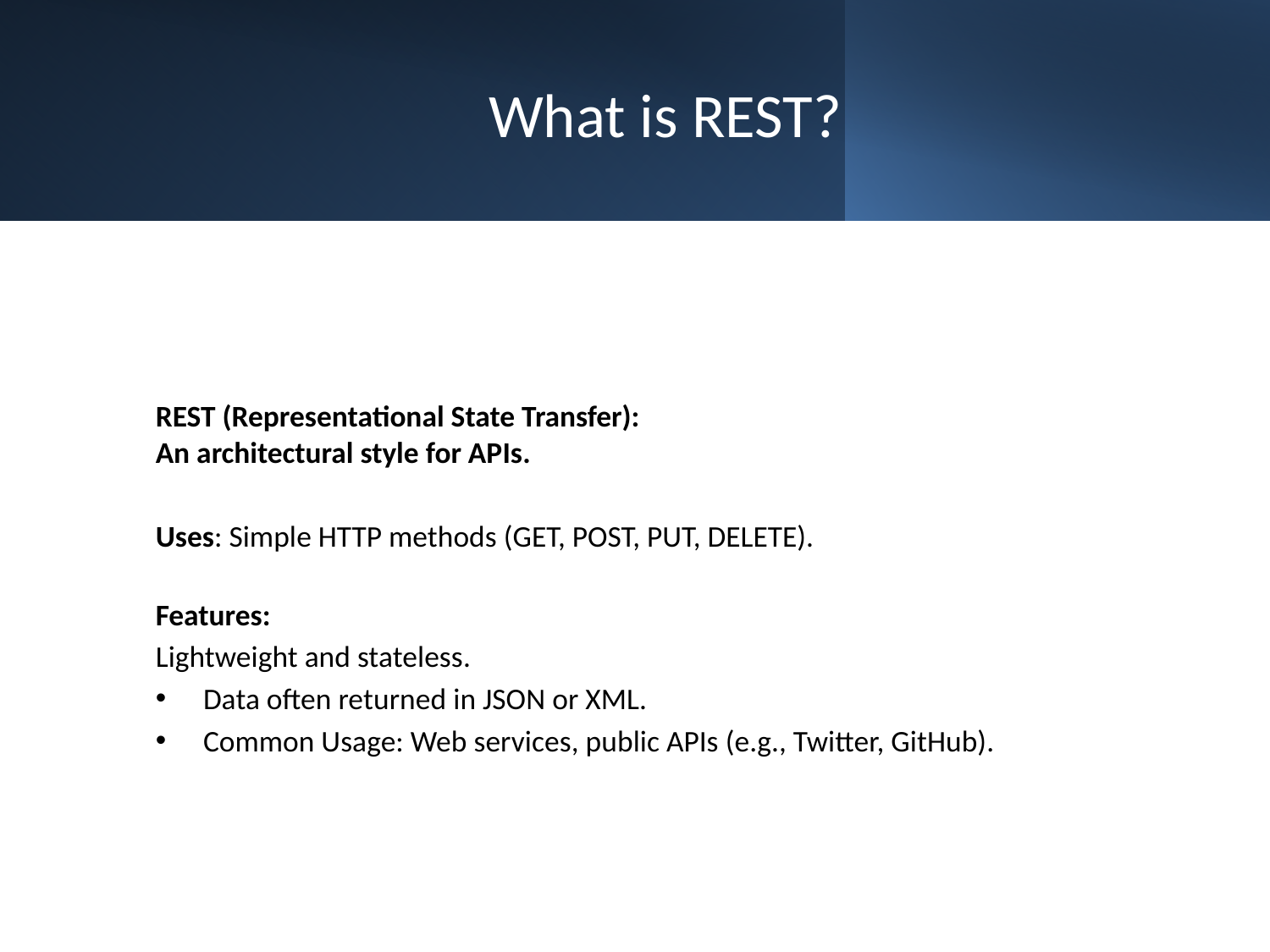

# What is REST?
REST (Representational State Transfer):
An architectural style for APIs.

Uses: Simple HTTP methods (GET, POST, PUT, DELETE).
Features:
Lightweight and stateless.
Data often returned in JSON or XML.
Common Usage: Web services, public APIs (e.g., Twitter, GitHub).